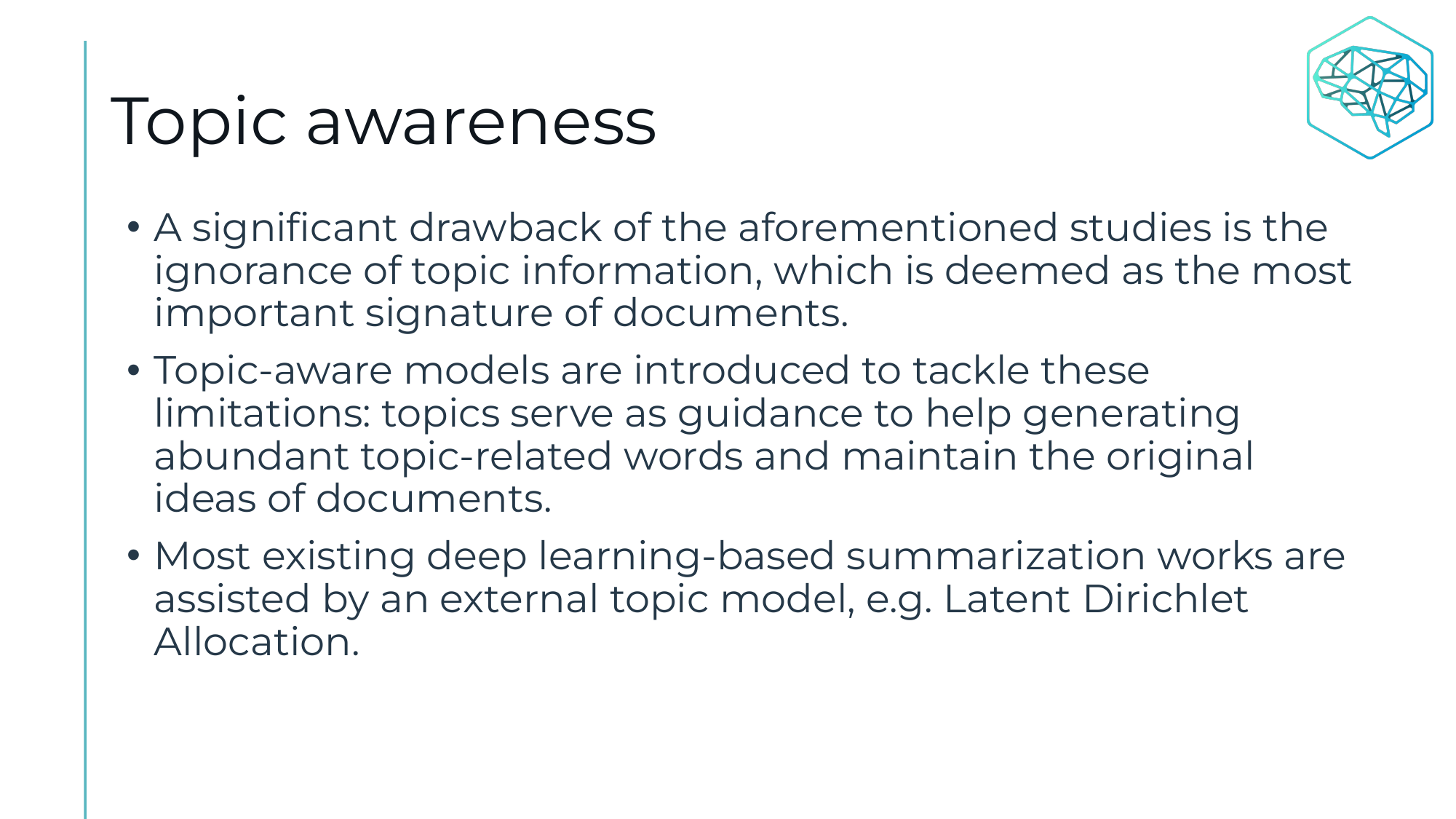

# Topic awareness
A significant drawback of the aforementioned studies is the ignorance of topic information, which is deemed as the most important signature of documents.
Topic-aware models are introduced to tackle these limitations: topics serve as guidance to help generating abundant topic-related words and maintain the original ideas of documents.
Most existing deep learning-based summarization works are assisted by an external topic model, e.g. Latent Dirichlet Allocation.